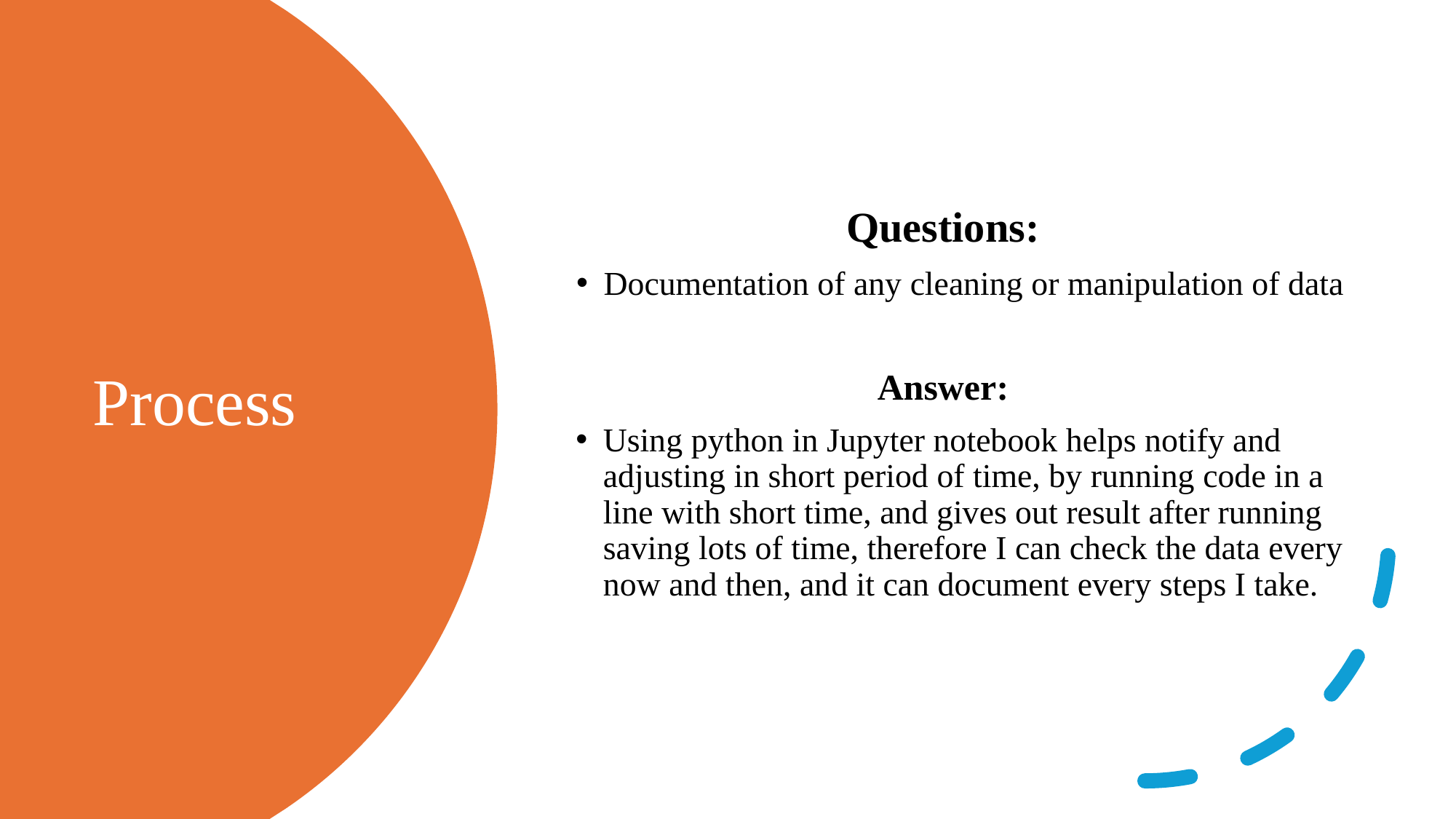

Questions:
Documentation of any cleaning or manipulation of data

Answer:
Using python in Jupyter notebook helps notify and adjusting in short period of time, by running code in a line with short time, and gives out result after running saving lots of time, therefore I can check the data every now and then, and it can document every steps I take.
# Process